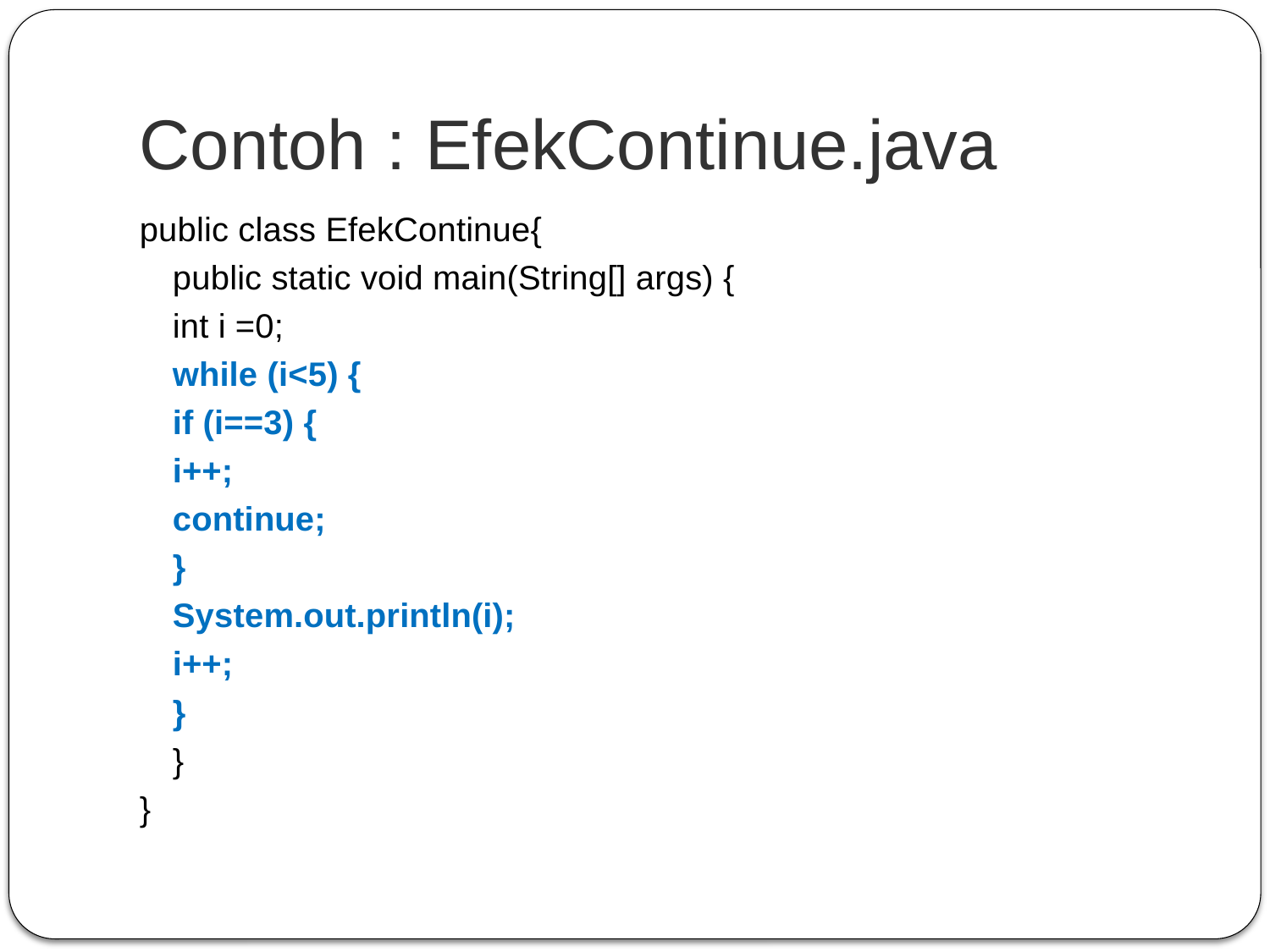

# Contoh : EfekContinue.java
public class EfekContinue{
	public static void main(String[] args) {
		int i =0;
		while (i<5) {
			if (i==3) {
				i++;
				continue;
			}
			System.out.println(i);
			i++;
		}
	}
}